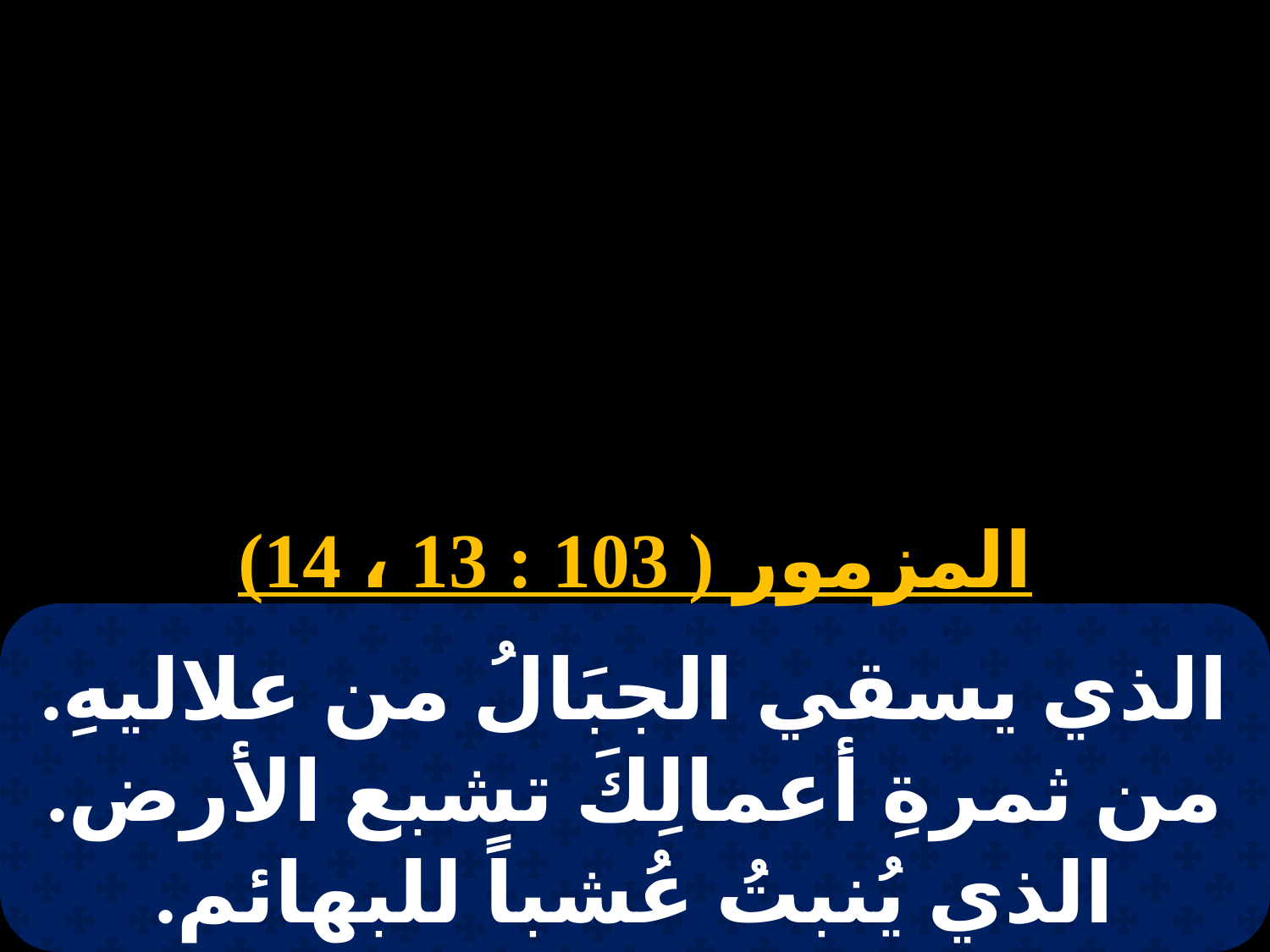

# هاتور2
المزمور ( 103 : 13 ، 14)
الذي يسقي الجبَالُ من علاليهِ. من ثمرةِ أعمالِكَ تشبع الأرض. الذي يُنبتُ عُشباً للبهائم. وبُقولَ الخضرةِ لخدمة البشر.